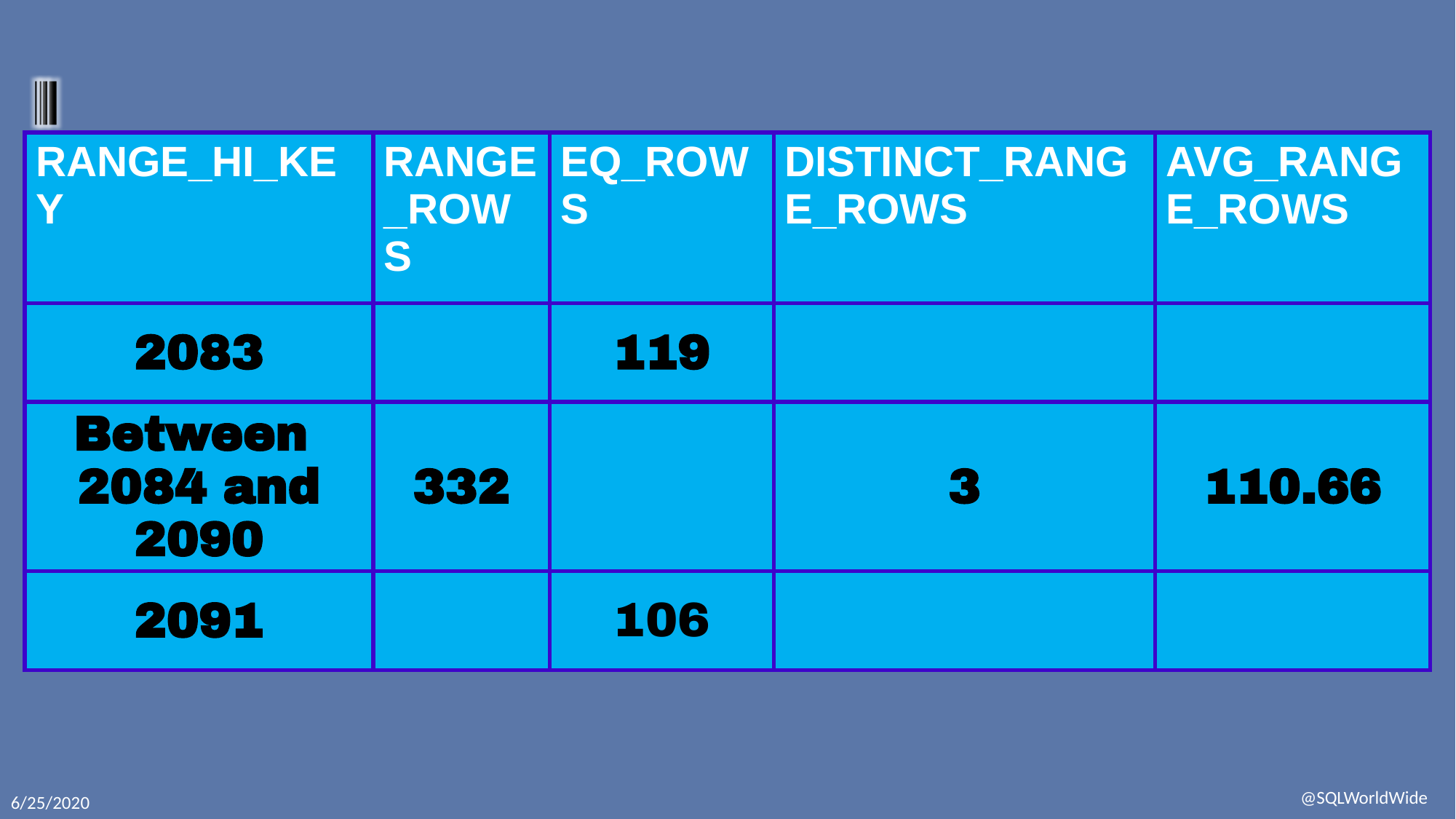

| RANGE\_HI\_KEY | RANGE\_ROWS | EQ\_ROWS | DISTINCT\_RANGE\_ROWS | AVG\_RANGE\_ROWS |
| --- | --- | --- | --- | --- |
| 2083 |  | 119 |  |  |
| Between 2084 and 2090 | 332 |  | 3 | 110.66 |
| 2091 |  | 106 |  |  |
6/25/2020
@SQLWorldWide